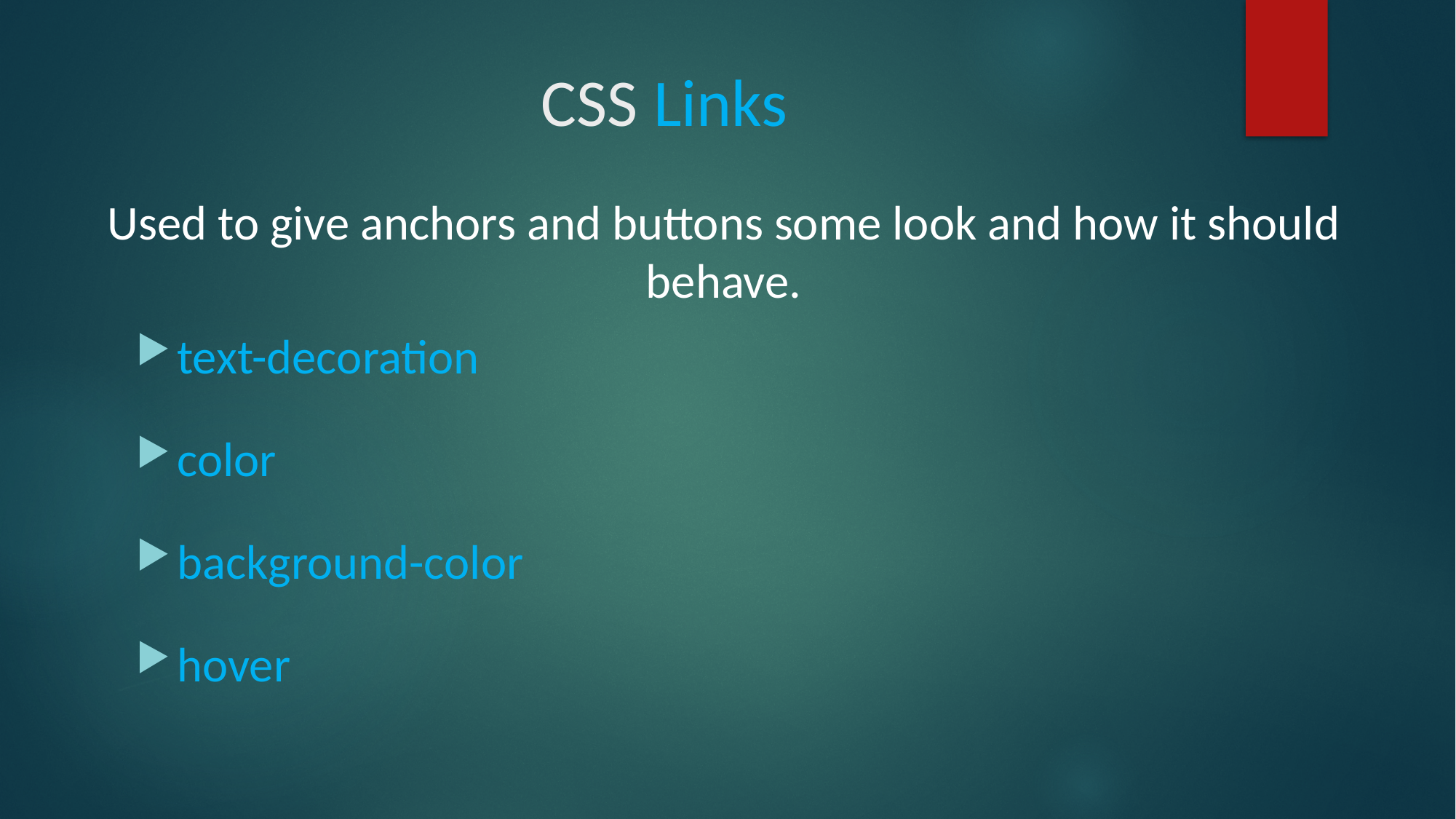

# CSS Links
Used to give anchors and buttons some look and how it should behave.
text-decoration
color
background-color
hover